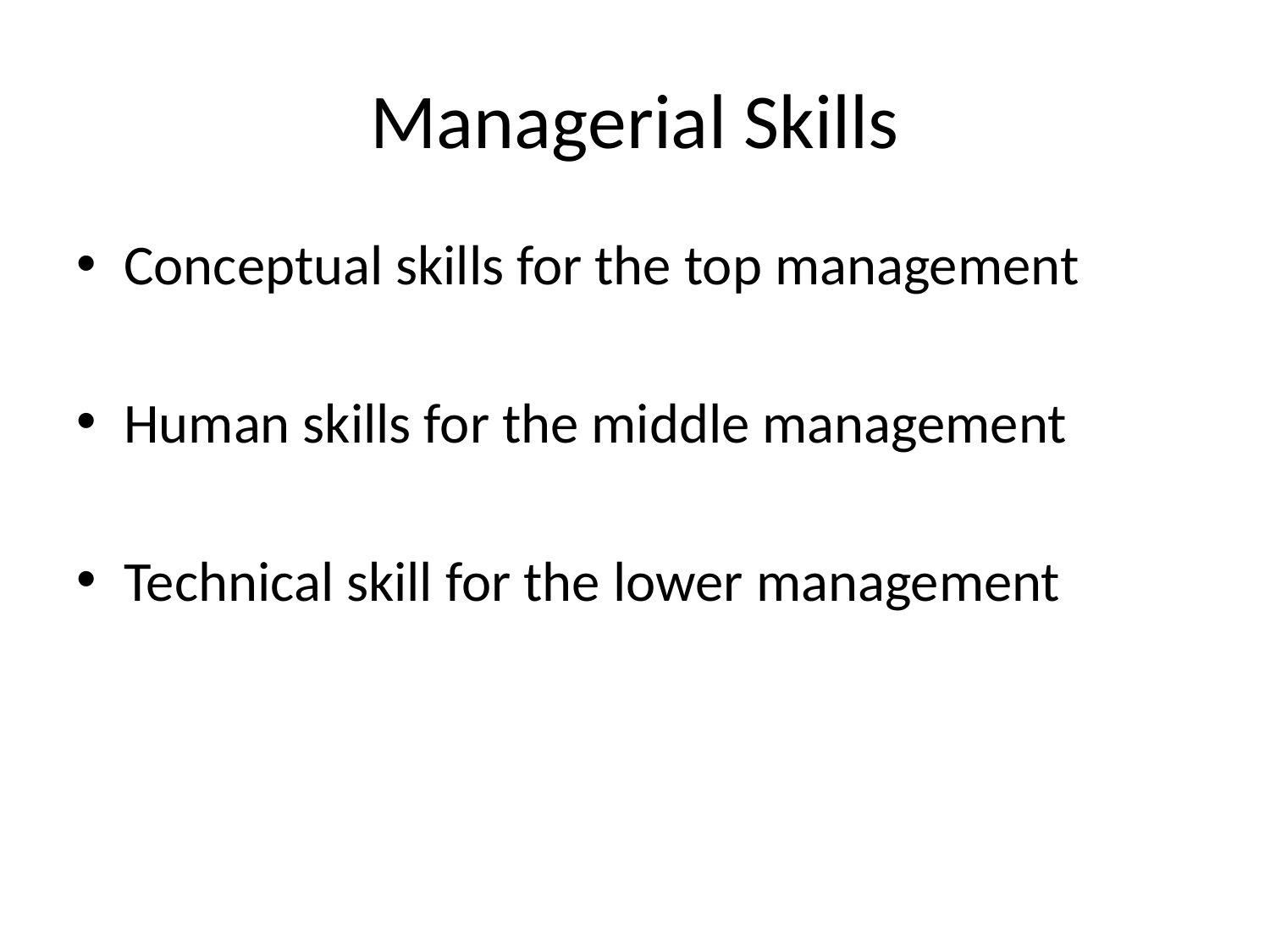

# Managerial Skills
Conceptual skills for the top management

Human skills for the middle management

Technical skill for the lower management